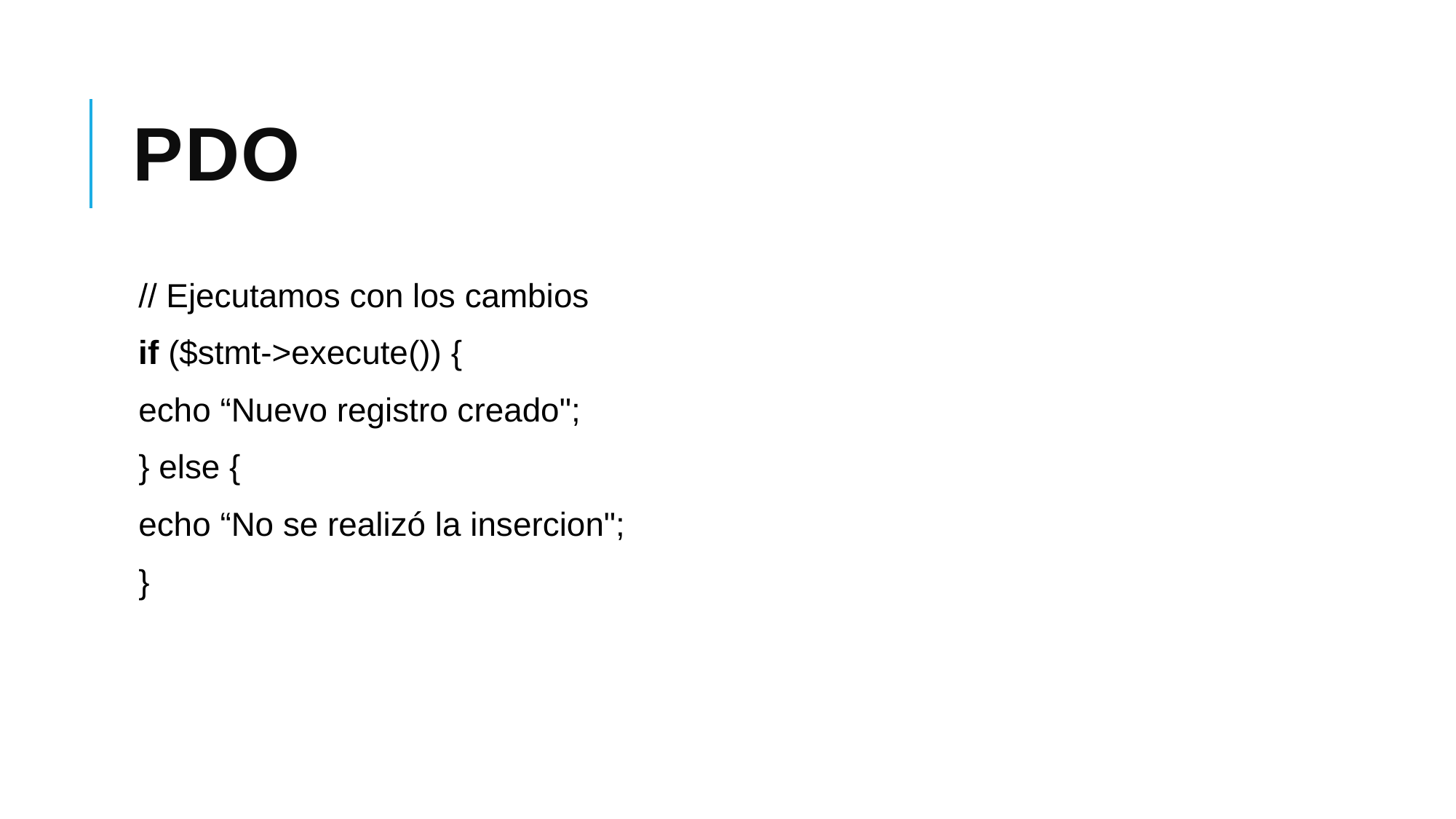

# pdo
// Ejecutamos con los cambios
if ($stmt->execute()) {
echo “Nuevo registro creado";
} else {
echo “No se realizó la insercion";
}